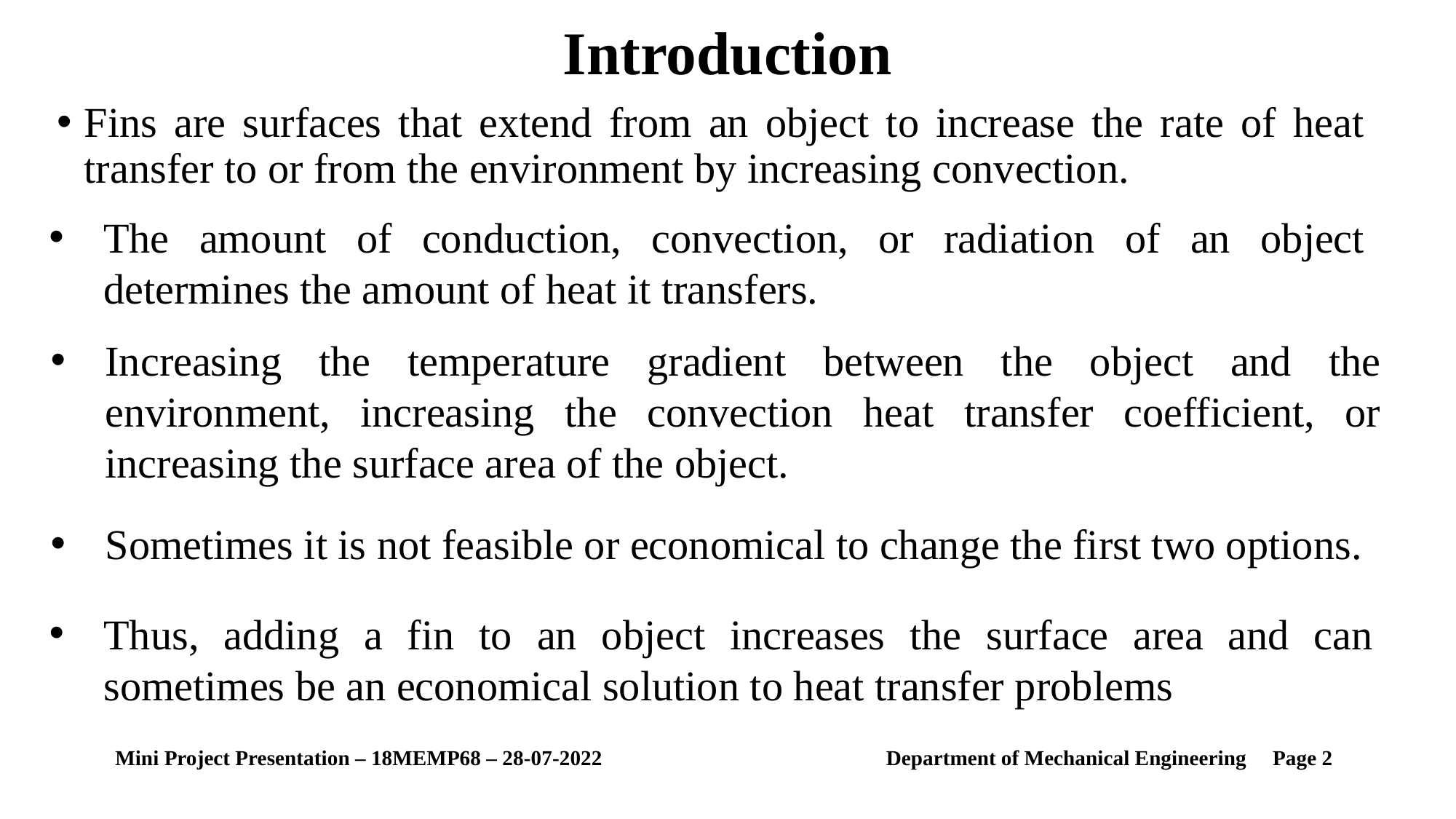

# Introduction
Fins are surfaces that extend from an object to increase the rate of heat   transfer to or from the environment by increasing convection.

The amount of conduction, convection, or radiation of an object determines the amount of heat it transfers.
Increasing the temperature gradient between the object and the environment, increasing the convection heat transfer coefficient, or increasing the surface area of the object.
Sometimes it is not feasible or economical to change the first two options.
Thus, adding a fin to an object increases the surface area and can sometimes be an economical solution to heat transfer problems
Mini Project Presentation – 18MEMP68 – 28-07-2022		                      Department of Mechanical Engineering     Page 2